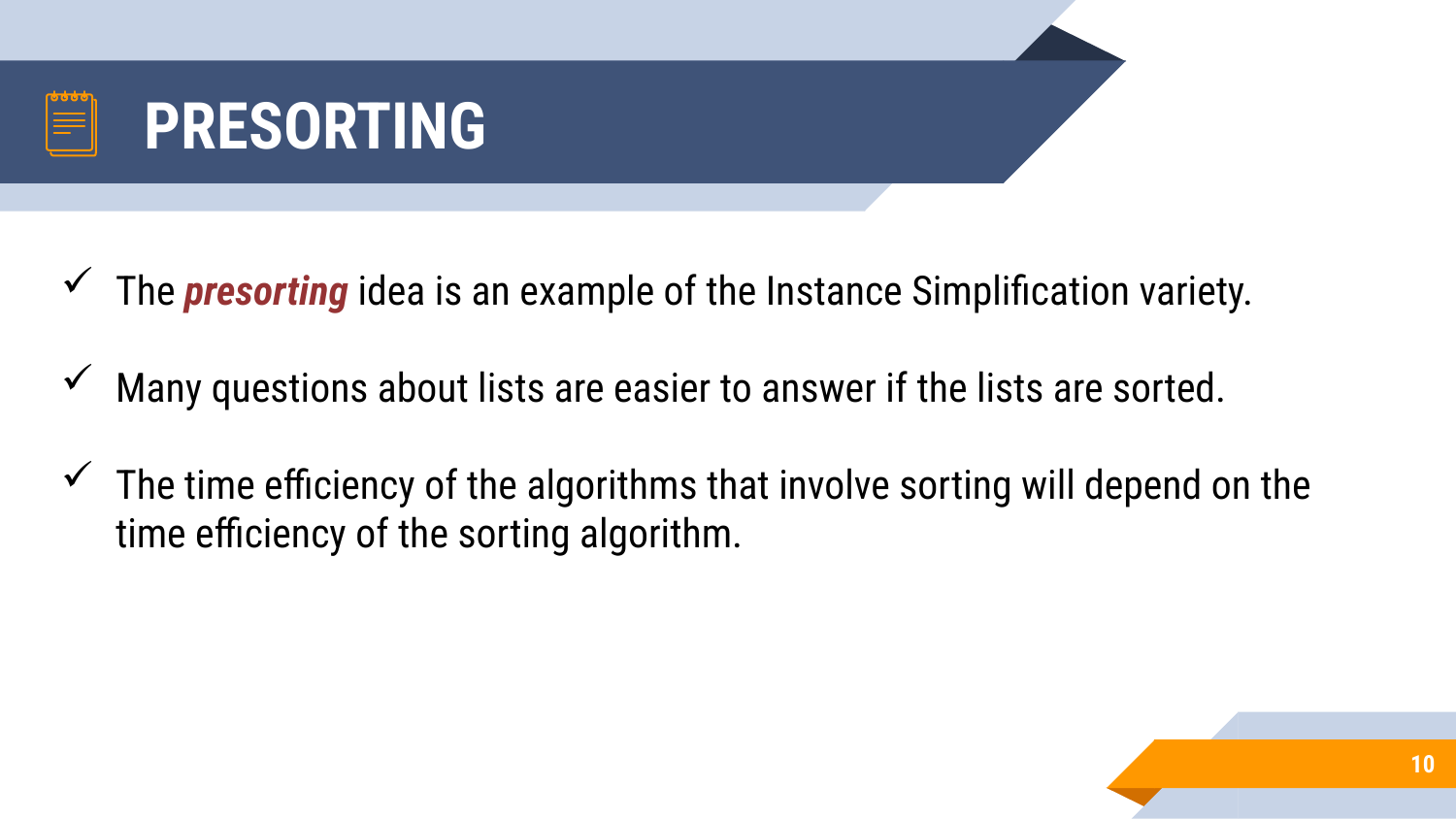

# PRESORTING

The presorting idea is an example of the Instance Simplification variety.

Many questions about lists are easier to answer if the lists are sorted.

The time efficiency of the algorithms that involve sorting will depend on the time efficiency of the sorting algorithm.

10